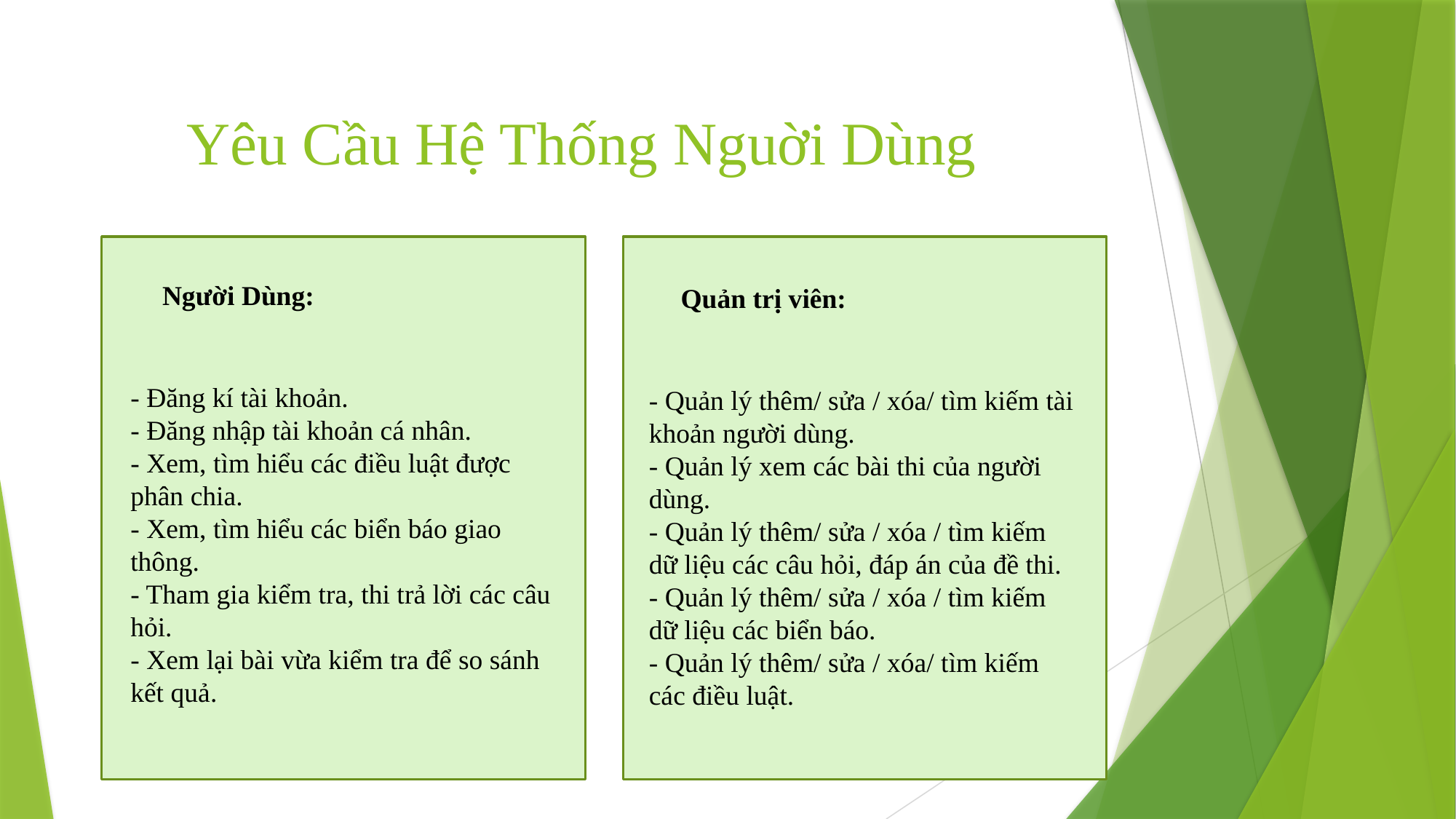

Yêu Cầu Hệ Thống Nguời Dùng

Người Dùng:
Quản trị viên:
- Đăng kí tài khoản.
- Đăng nhập tài khoản cá nhân.
- Xem, tìm hiểu các điều luật được phân chia.
- Xem, tìm hiểu các biển báo giao thông.
- Tham gia kiểm tra, thi trả lời các câu hỏi.
- Xem lại bài vừa kiểm tra để so sánh kết quả.

- Quản lý thêm/ sửa / xóa/ tìm kiếm tài khoản người dùng.
- Quản lý xem các bài thi của người dùng.
- Quản lý thêm/ sửa / xóa / tìm kiếm dữ liệu các câu hỏi, đáp án của đề thi.
- Quản lý thêm/ sửa / xóa / tìm kiếm dữ liệu các biển báo.
- Quản lý thêm/ sửa / xóa/ tìm kiếm các điều luật.